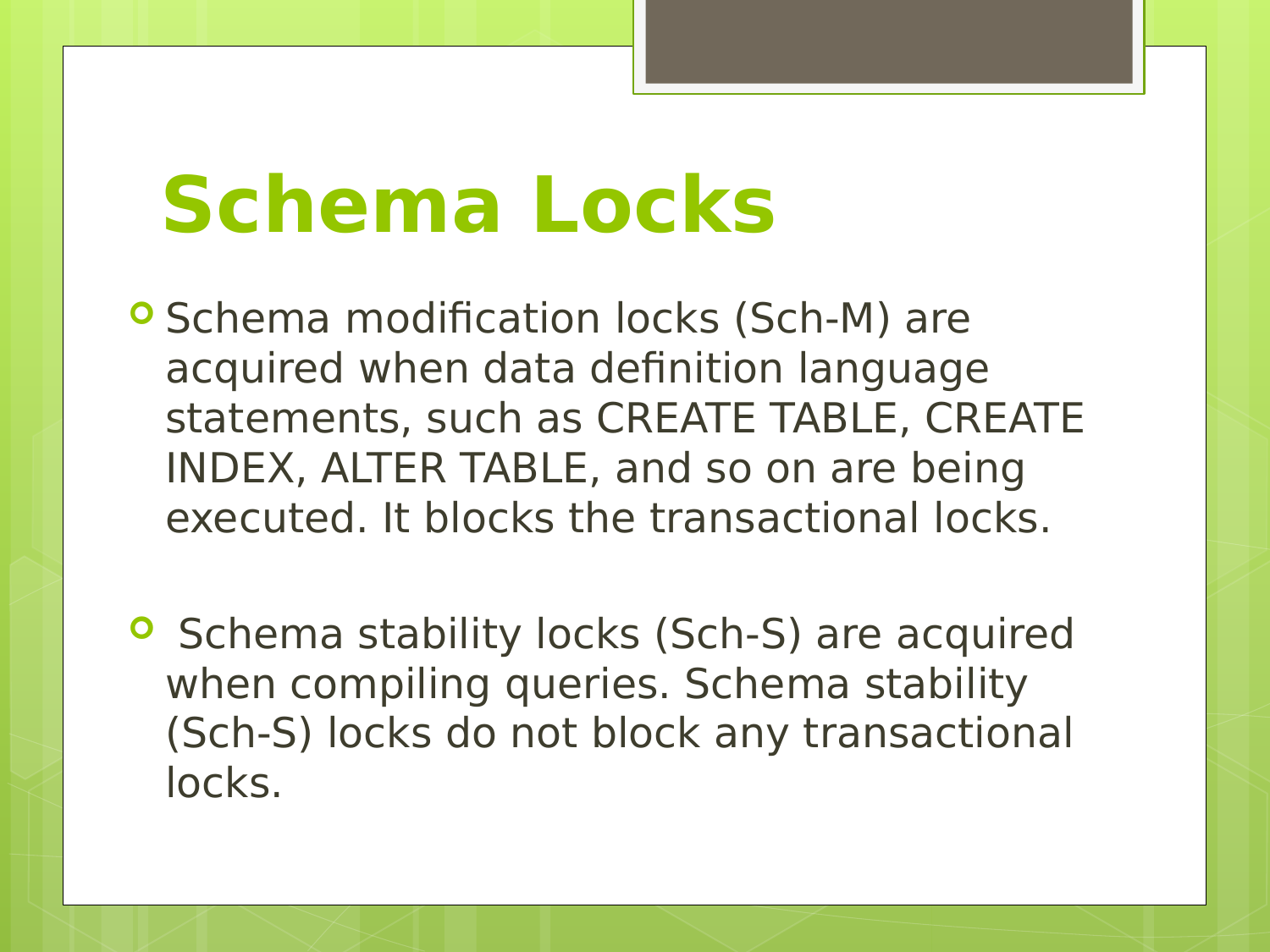

# Schema Locks
Schema modification locks (Sch-M) are acquired when data definition language statements, such as CREATE TABLE, CREATE INDEX, ALTER TABLE, and so on are being executed. It blocks the transactional locks.

 Schema stability locks (Sch-S) are acquired when compiling queries. Schema stability (Sch-S) locks do not block any transactional locks.